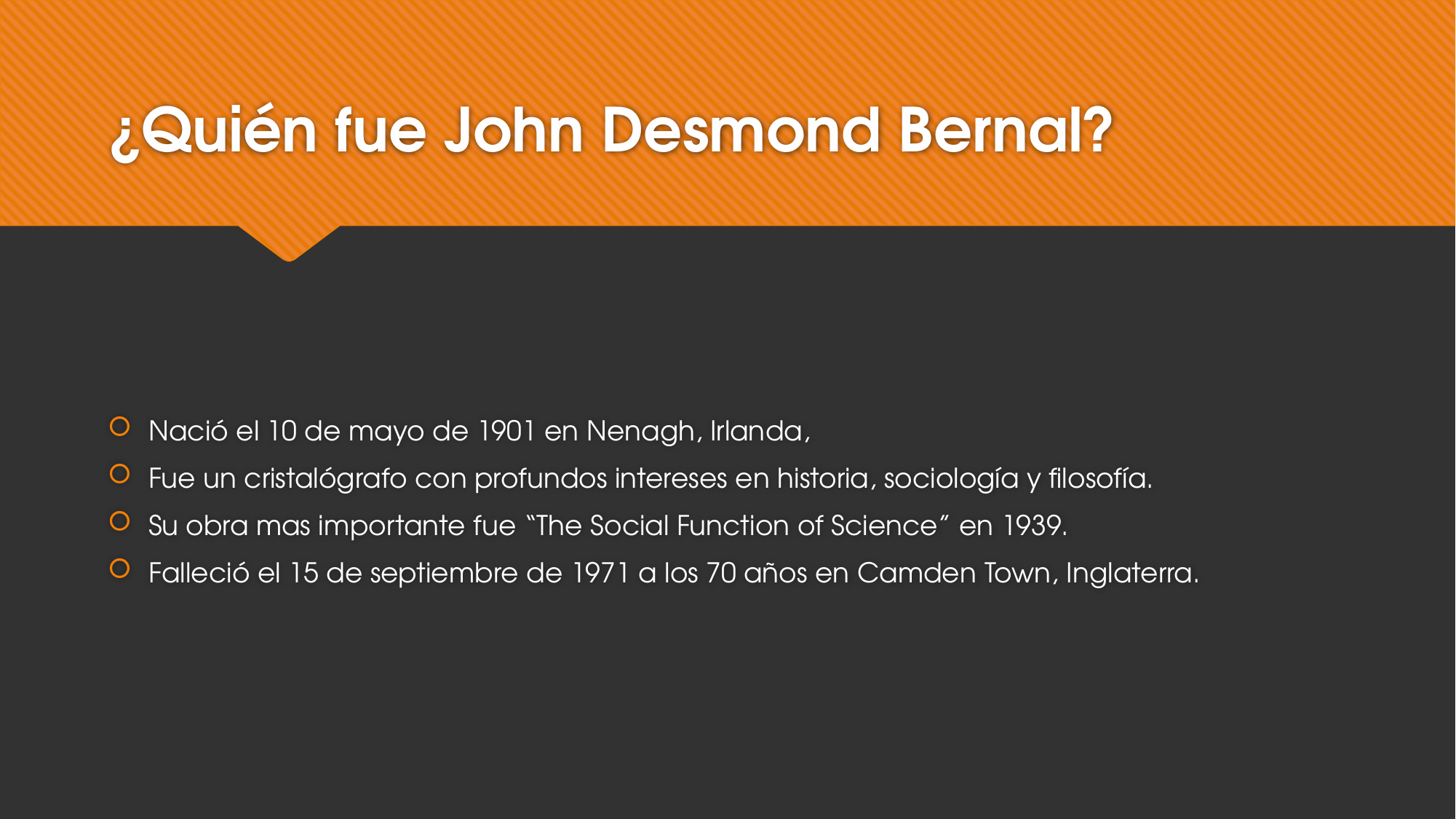

# ¿Quién fue John Desmond Bernal?
Nació el 10 de mayo de 1901 en Nenagh, Irlanda,
Fue un cristalógrafo con profundos intereses en historia, sociología y filosofía.
Su obra mas importante fue “The Social Function of Science” en 1939.
Falleció el 15 de septiembre de 1971 a los 70 años en Camden Town, Inglaterra.